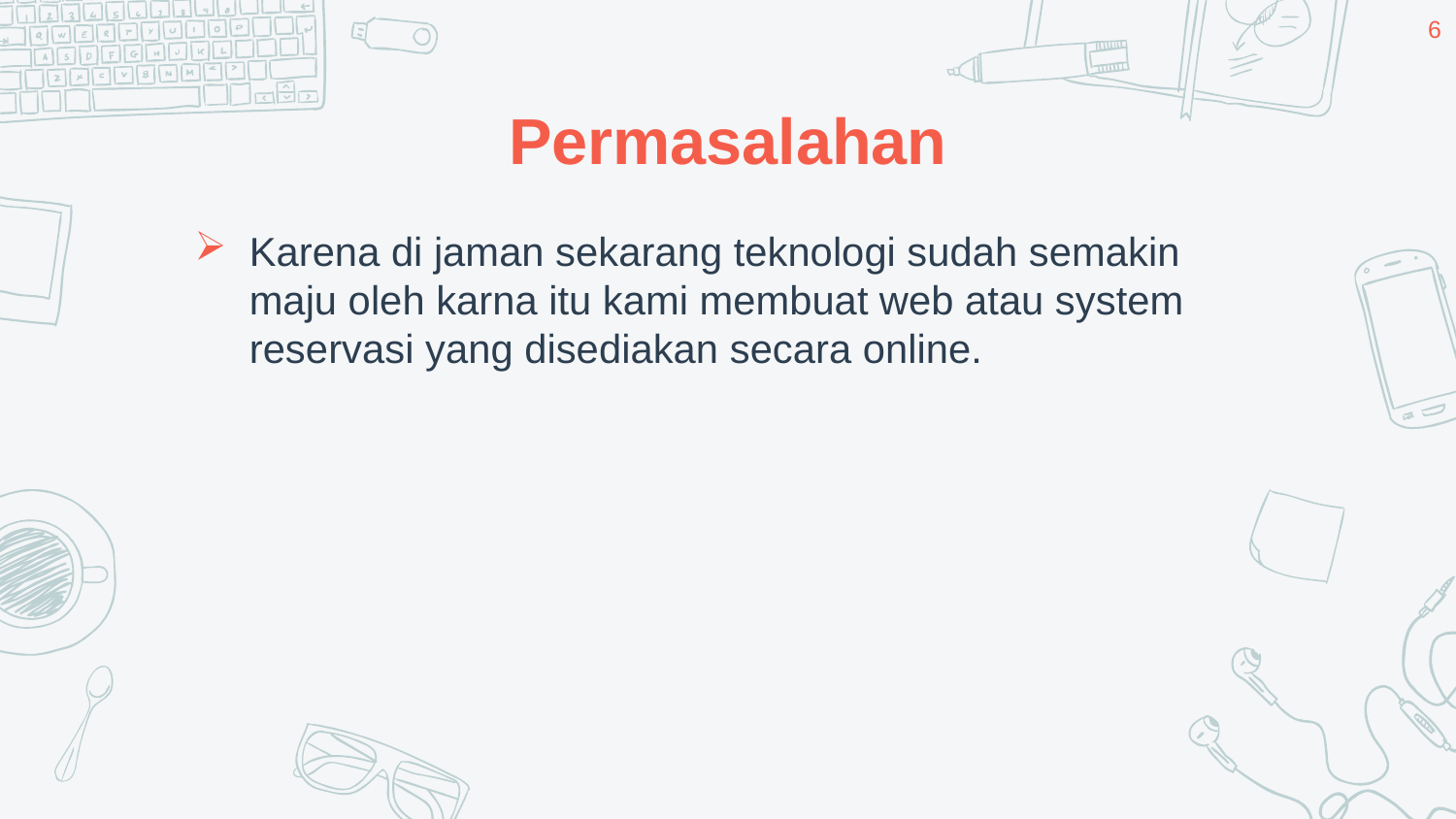

6
# Permasalahan
Karena di jaman sekarang teknologi sudah semakin maju oleh karna itu kami membuat web atau system reservasi yang disediakan secara online.